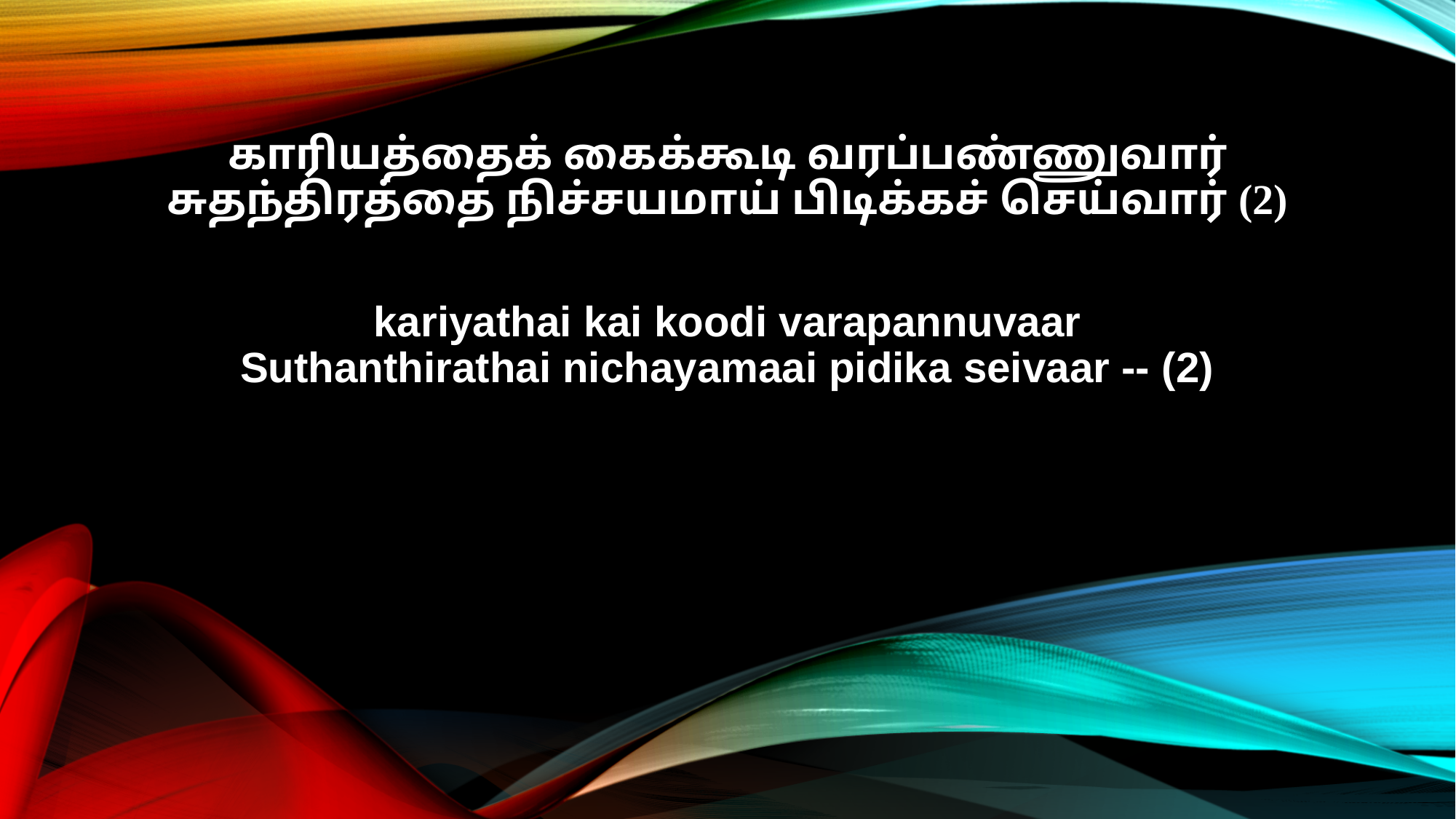

காரியத்தைக் கைக்கூடி வரப்பண்ணுவார்
சுதந்திரத்தை நிச்சயமாய் பிடிக்கச் செய்வார் (2)

kariyathai kai koodi varapannuvaar
Suthanthirathai nichayamaai pidika seivaar -- (2)